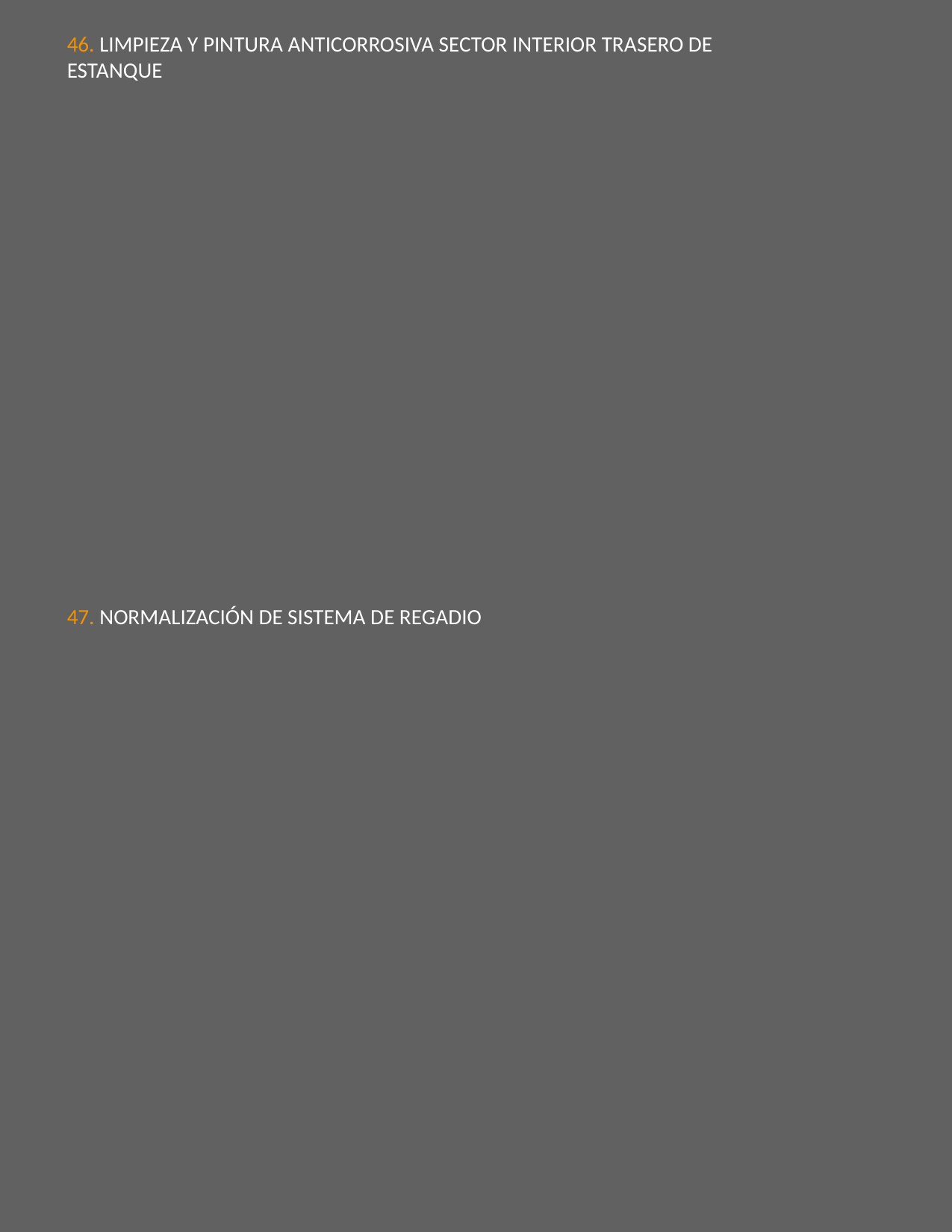

46. LIMPIEZA Y PINTURA ANTICORROSIVA SECTOR INTERIOR TRASERO DE ESTANQUE
47. NORMALIZACIÓN DE SISTEMA DE REGADIO